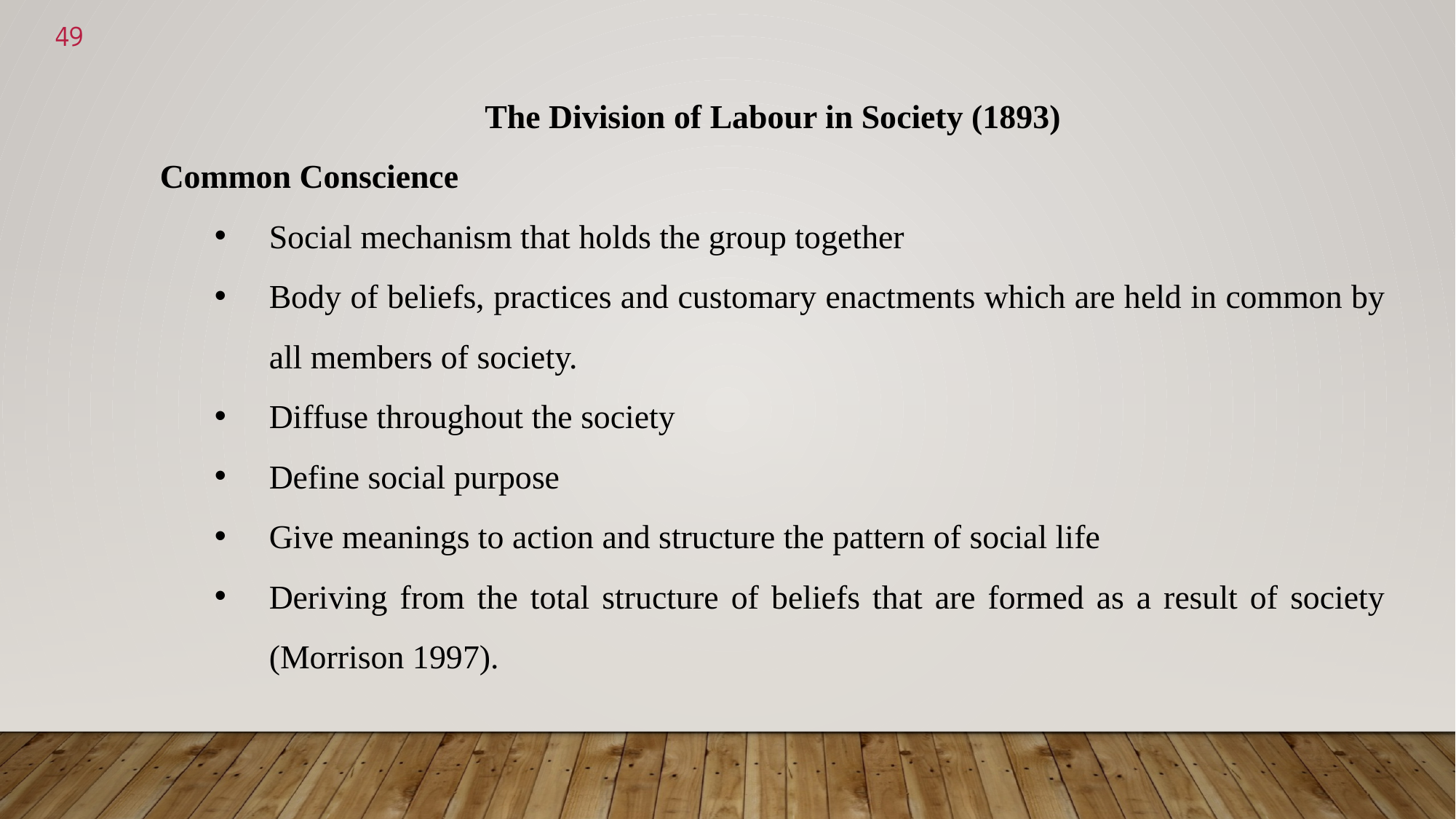

49
The Division of Labour in Society (1893)
Common Conscience
Social mechanism that holds the group together
Body of beliefs, practices and customary enactments which are held in common by all members of society.
Diffuse throughout the society
Define social purpose
Give meanings to action and structure the pattern of social life
Deriving from the total structure of beliefs that are formed as a result of society (Morrison 1997).